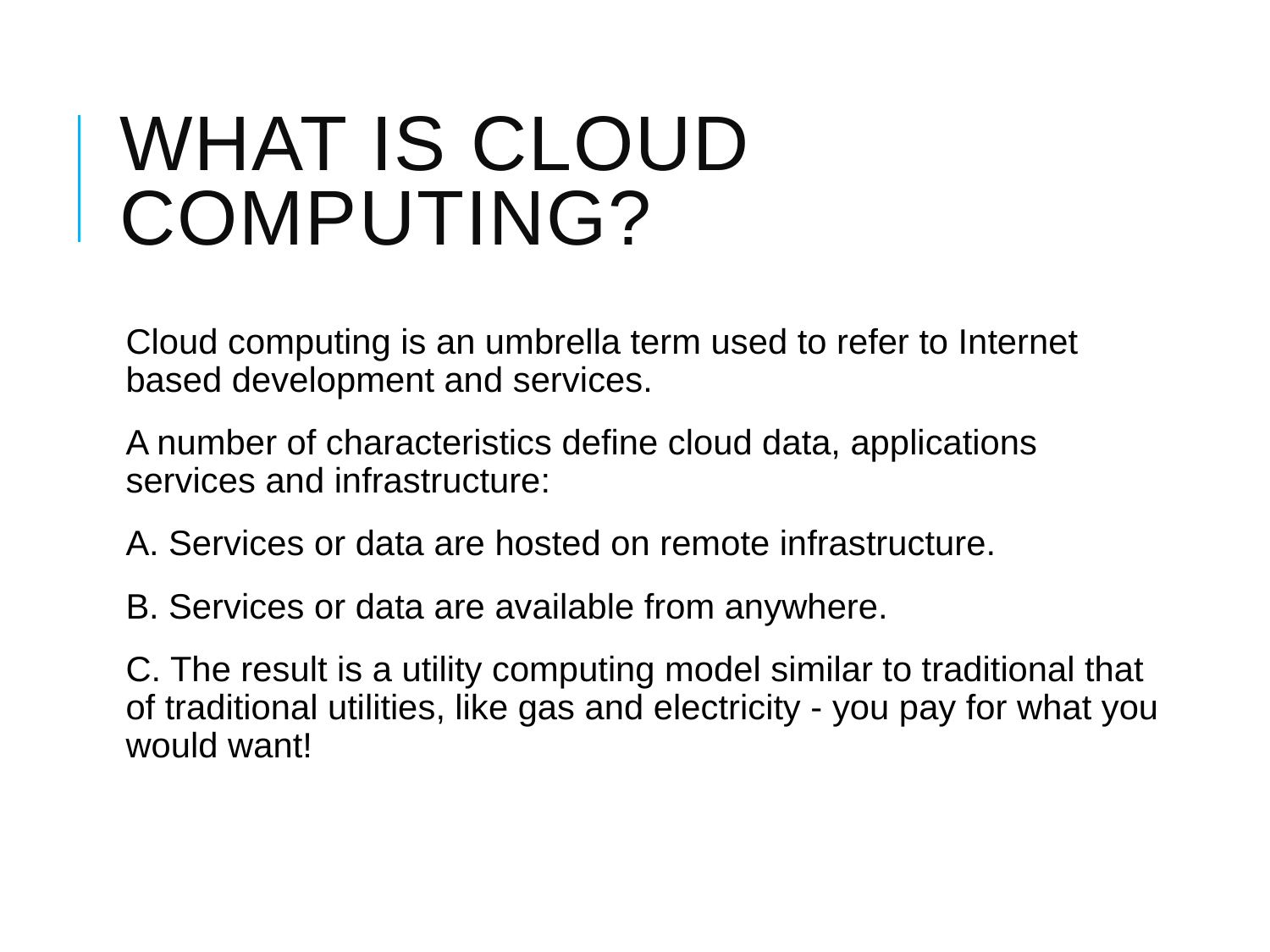

# What is Cloud Computing?
Cloud computing is an umbrella term used to refer to Internet based development and services.
A number of characteristics define cloud data, applications services and infrastructure:
A. Services or data are hosted on remote infrastructure.
B. Services or data are available from anywhere.
C. The result is a utility computing model similar to traditional that of traditional utilities, like gas and electricity - you pay for what you would want!